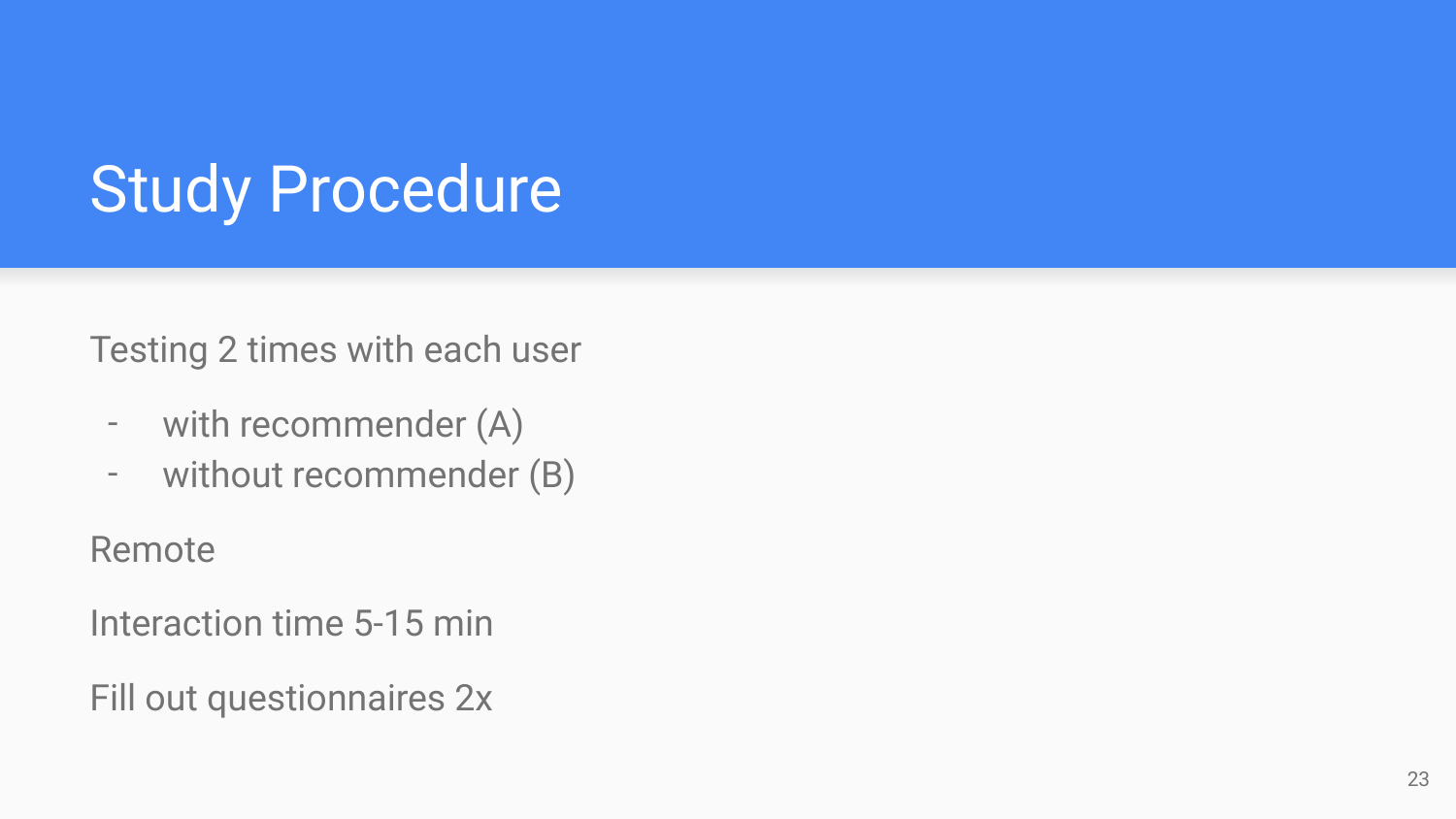

# Study Procedure
Testing 2 times with each user
with recommender (A)
without recommender (B)
Remote
Interaction time 5-15 min
Fill out questionnaires 2x
23